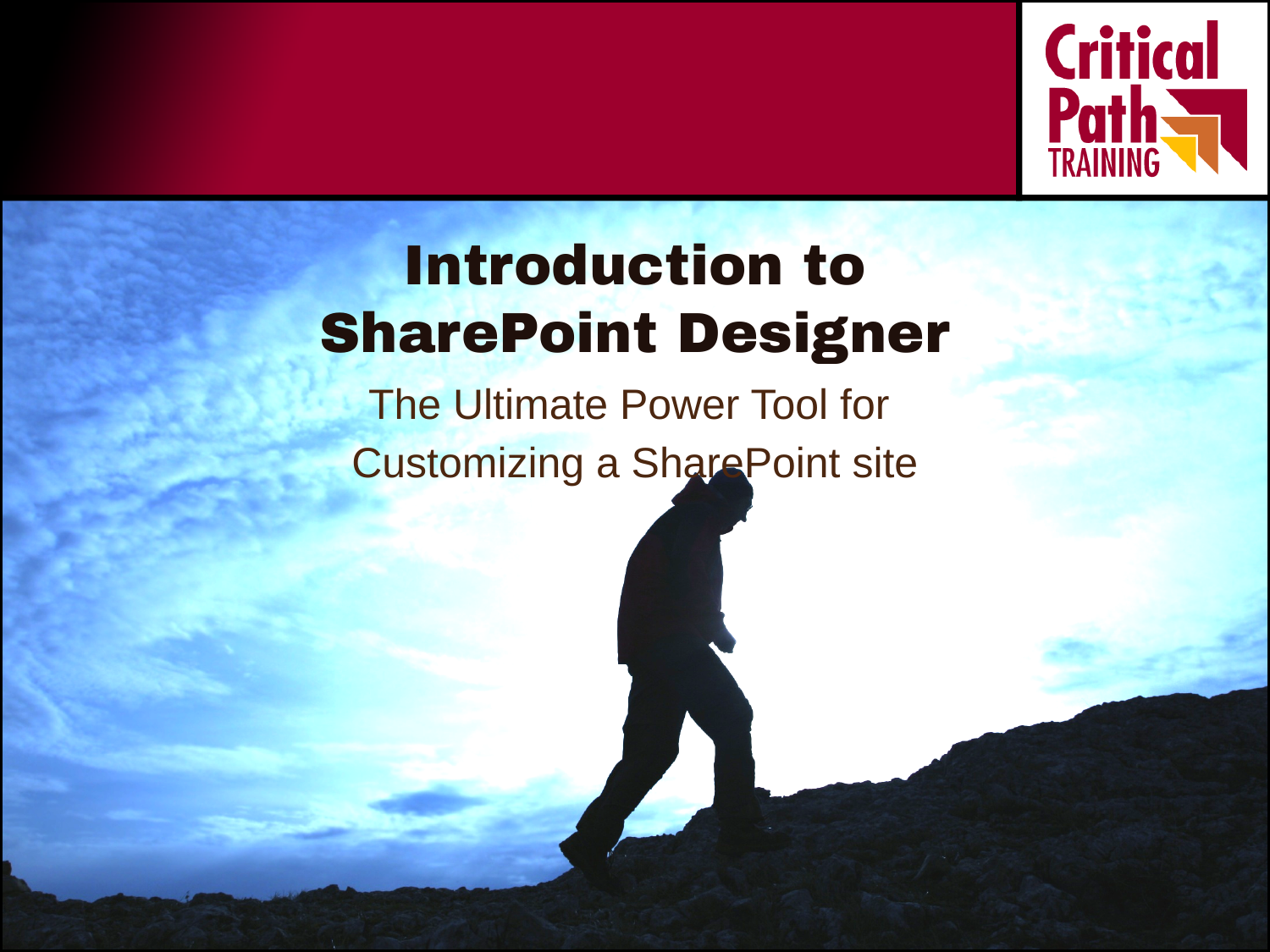

# Introduction to SharePoint Designer
The Ultimate Power Tool for
Customizing a SharePoint site